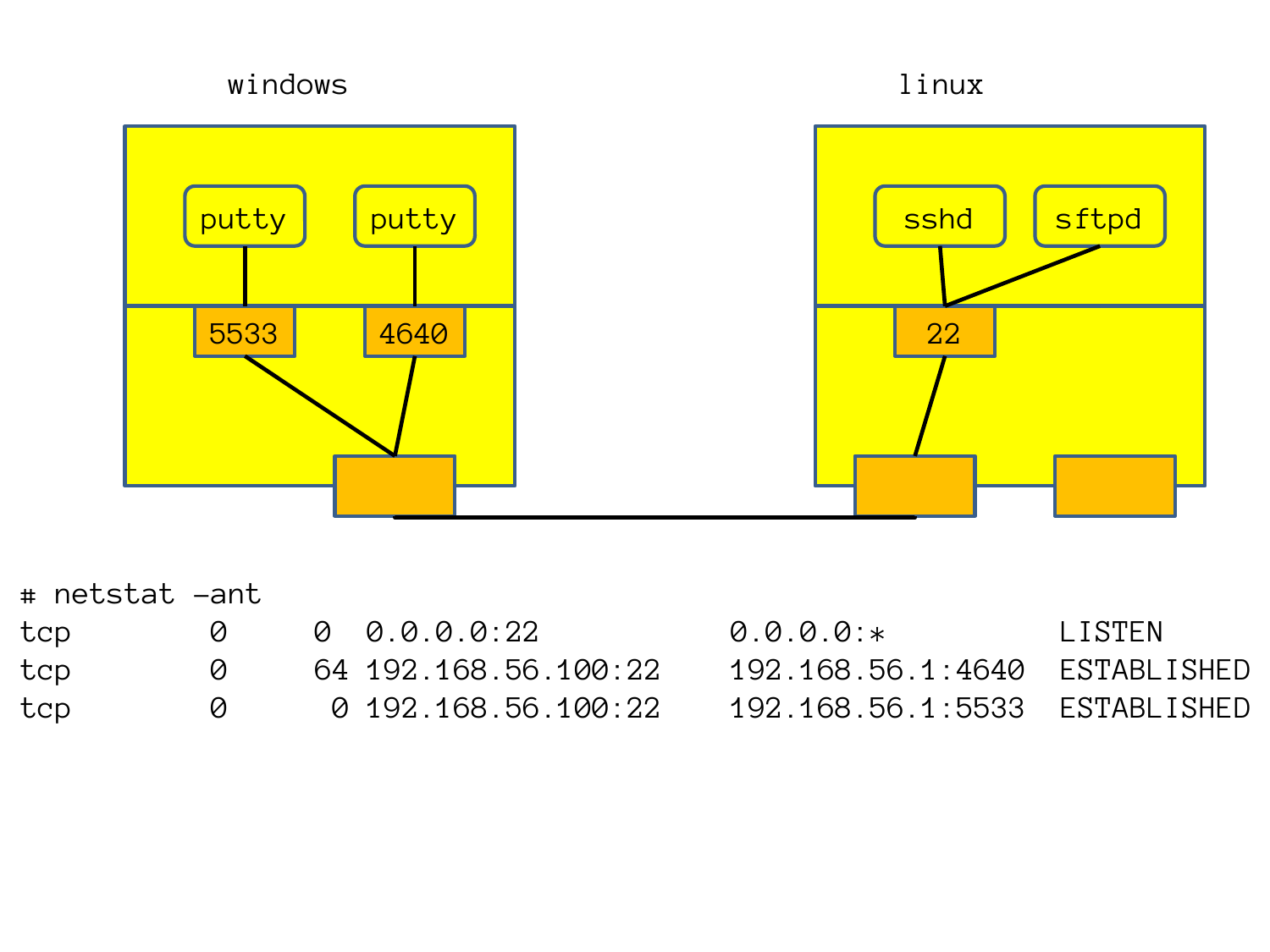

windows
linux

putty
putty
sshd
sftpd

5533
4640

22

# netstat -ant
tcp        0     0  0.0.0.0:22           0.0.0.0:*          LISTEN
tcp        0     64 192.168.56.100:22    192.168.56.1:4640  ESTABLISHED
tcp        0      0 192.168.56.100:22    192.168.56.1:5533  ESTABLISHED